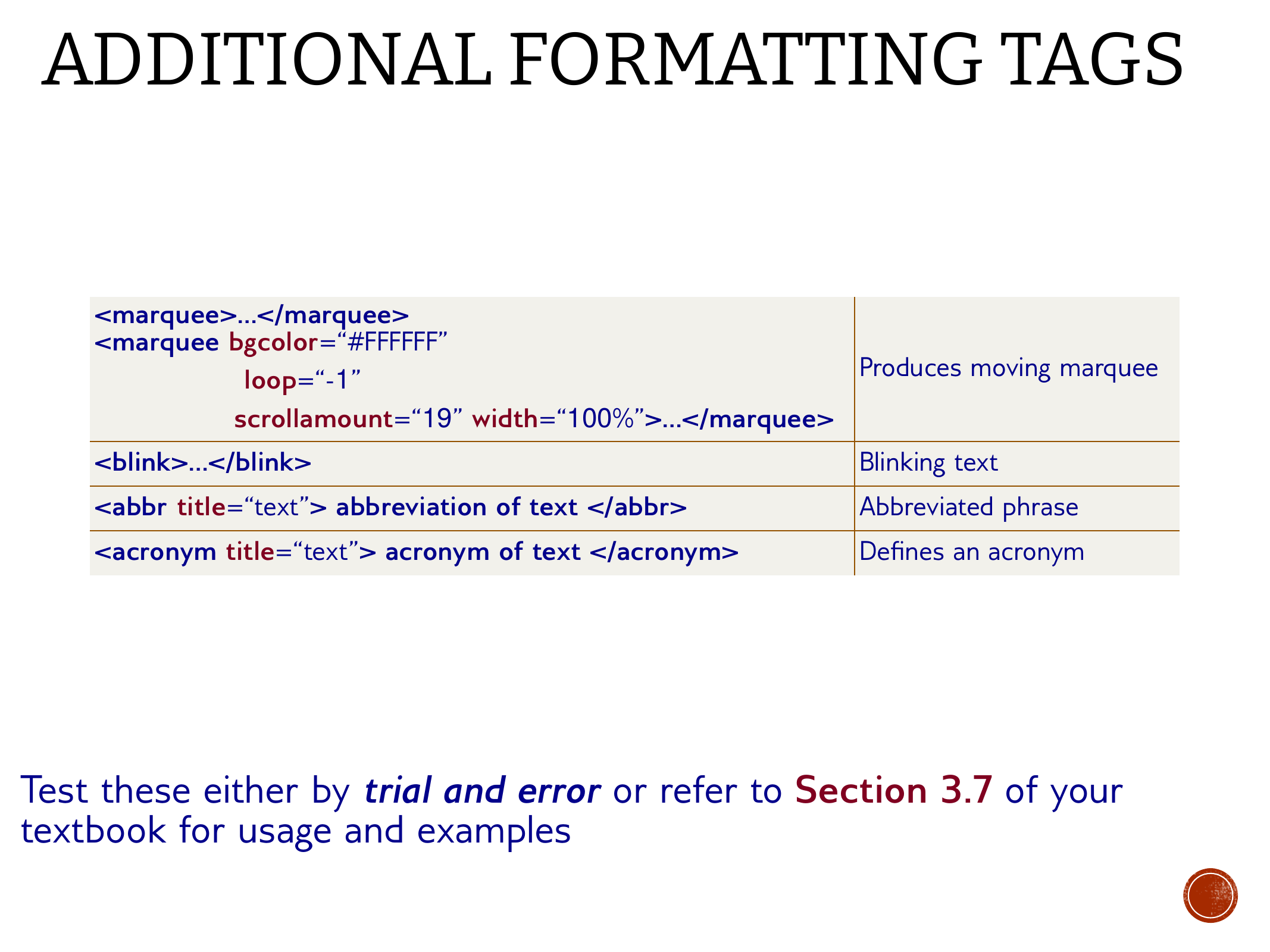

# Additional formatting tags

| <marquee>…</marquee> <marquee bgcolor=“#FFFFFF” loop=“-1” scrollamount=“19” width=“100%”>…</marquee> | Produces moving marquee |
| --- | --- |
| <blink>…</blink> | Blinking text |
| <abbr title=“text”> abbreviation of text </abbr> | Abbreviated phrase |
| <acronym title=“text”> acronym of text </acronym> | Defines an acronym |
Test these either by trial and error or refer to Section 3.7 of your textbook for usage and examples